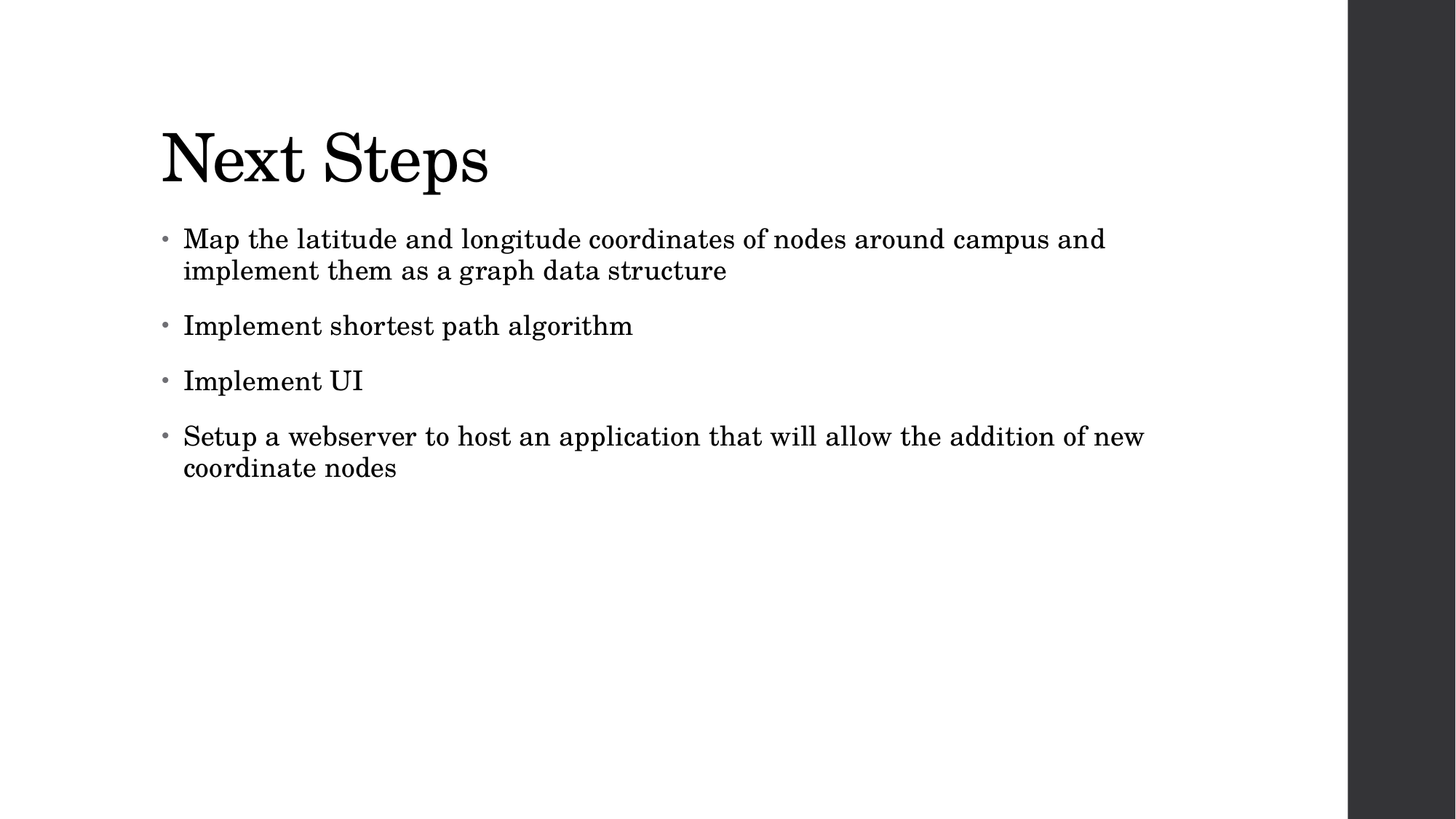

# Next Steps
Map the latitude and longitude coordinates of nodes around campus and implement them as a graph data structure
Implement shortest path algorithm
Implement UI
Setup a webserver to host an application that will allow the addition of new coordinate nodes